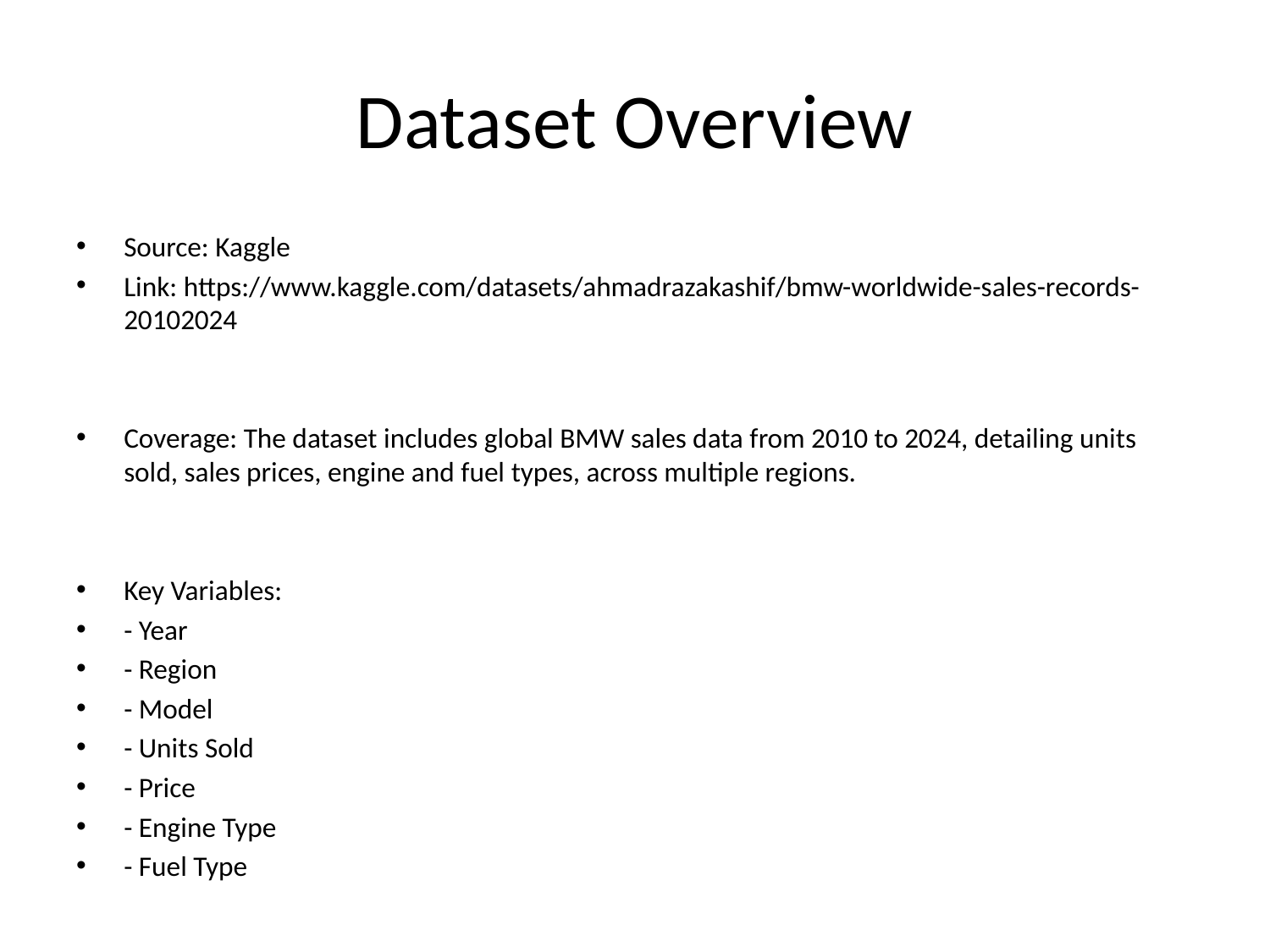

# Dataset Overview
Source: Kaggle
Link: https://www.kaggle.com/datasets/ahmadrazakashif/bmw-worldwide-sales-records-20102024

Coverage: The dataset includes global BMW sales data from 2010 to 2024, detailing units sold, sales prices, engine and fuel types, across multiple regions.

Key Variables:
- Year
- Region
- Model
- Units Sold
- Price
- Engine Type
- Fuel Type